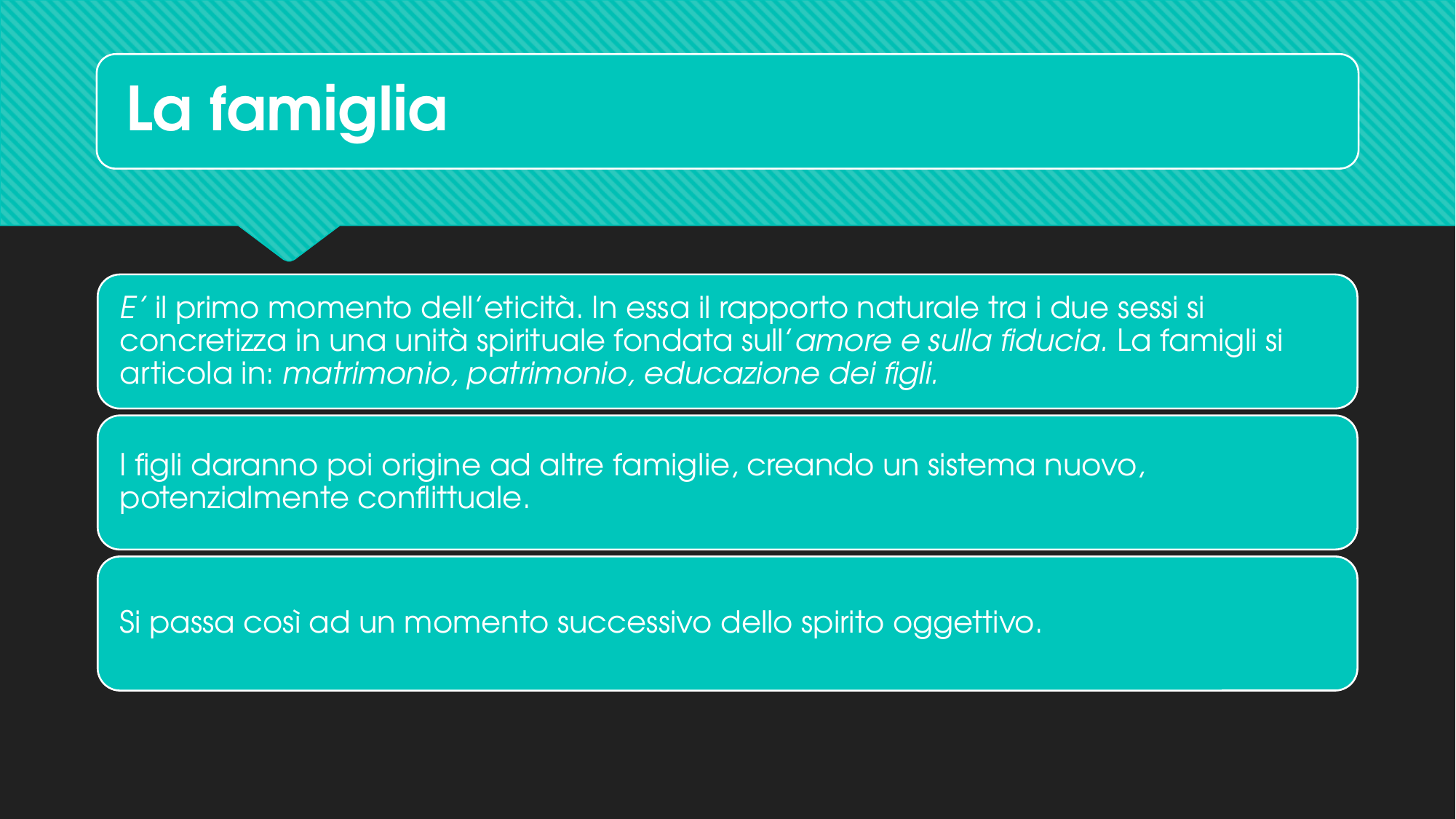

La famiglia
E’ il primo momento dell’eticità. In essa il rapporto naturale tra i due sessi si concretizza in una unità spirituale fondata sull’amore e sulla fiducia. La famigli si articola in: matrimonio, patrimonio, educazione dei figli.
I figli daranno poi origine ad altre famiglie, creando un sistema nuovo, potenzialmente conflittuale.
Si passa così ad un momento successivo dello spirito oggettivo.